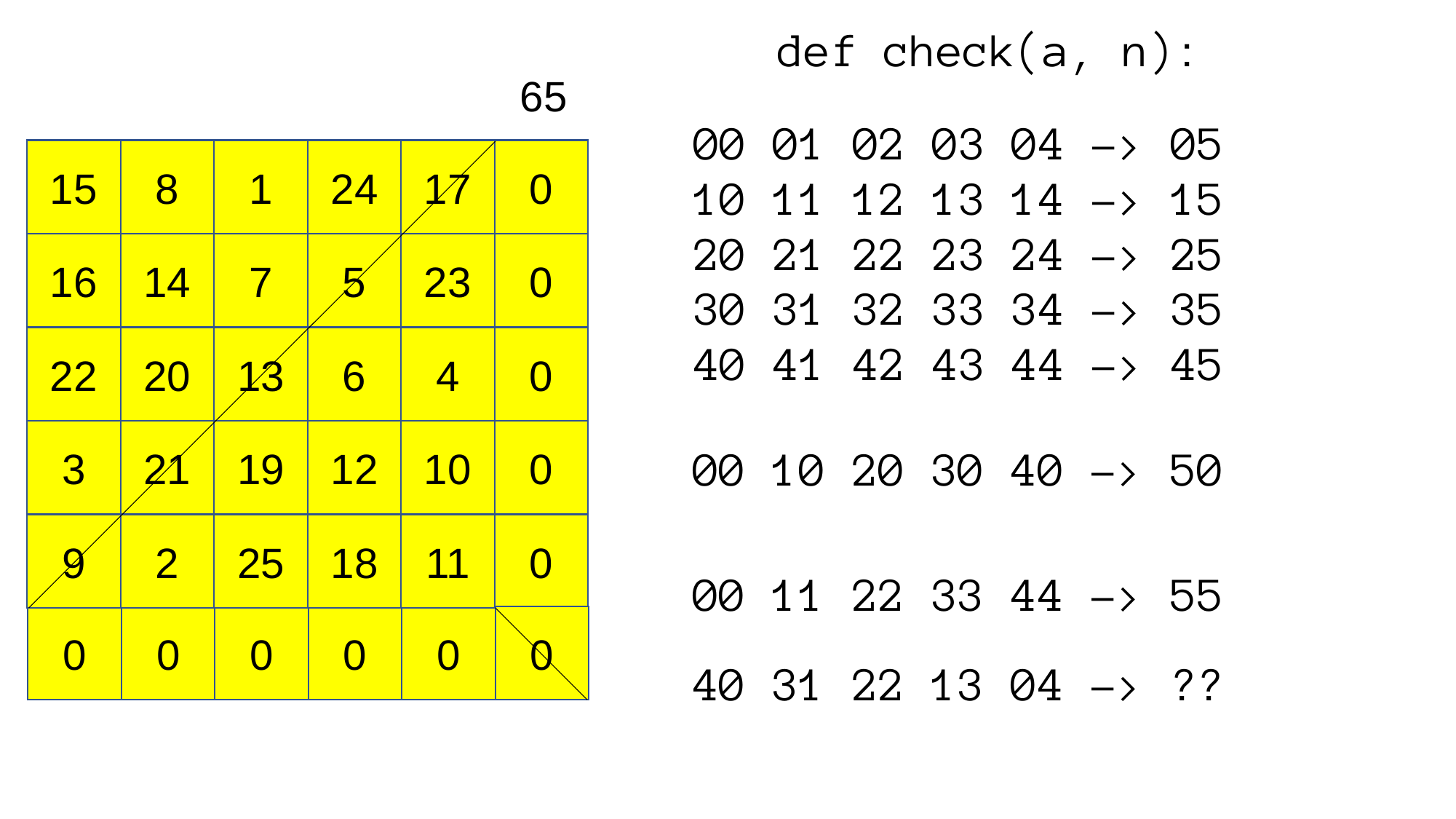

def check(a, n):

65
00 01 02 03 04 -> 05
0
15
8
1
24
17
16
14
7
5
23
22
20
13
6
4
3
21
19
12
10
9
2
25
18
11
10 11 12 13 14 -> 15
20 21 22 23 24 -> 25
0
30 31 32 33 34 -> 35
40 41 42 43 44 -> 45
0
0
00 10 20 30 40 -> 50
0
00 11 22 33 44 -> 55
0
0
0
0
0
0
40 31 22 13 04 -> ??